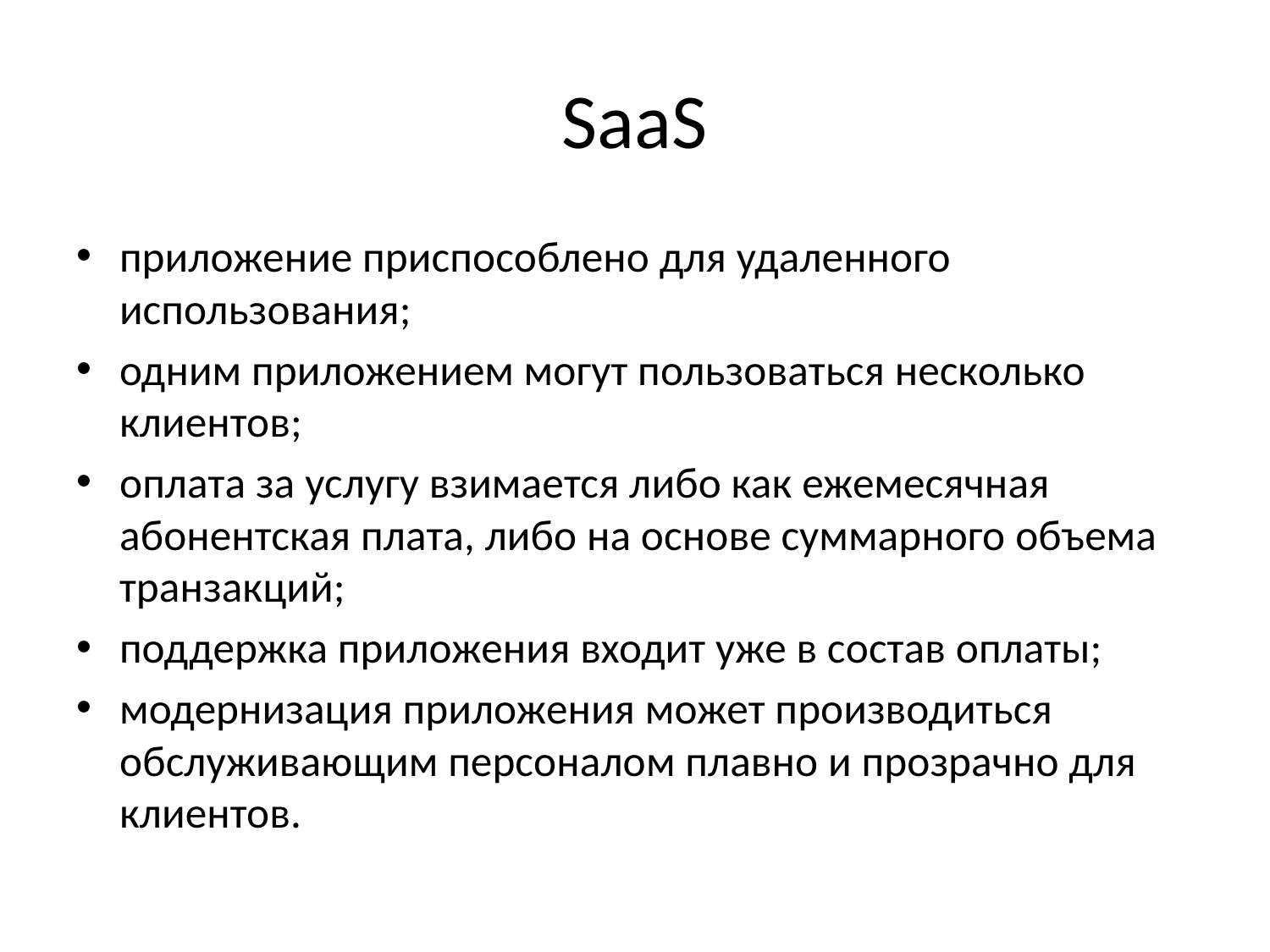

# SaaS
приложение приспособлено для удаленного использования;
одним приложением могут пользоваться несколько клиентов;
оплата за услугу взимается либо как ежемесячная абонентская плата, либо на основе суммарного объема транзакций;
поддержка приложения входит уже в состав оплаты;
модернизация приложения может производиться обслуживающим персоналом плавно и прозрачно для клиентов.